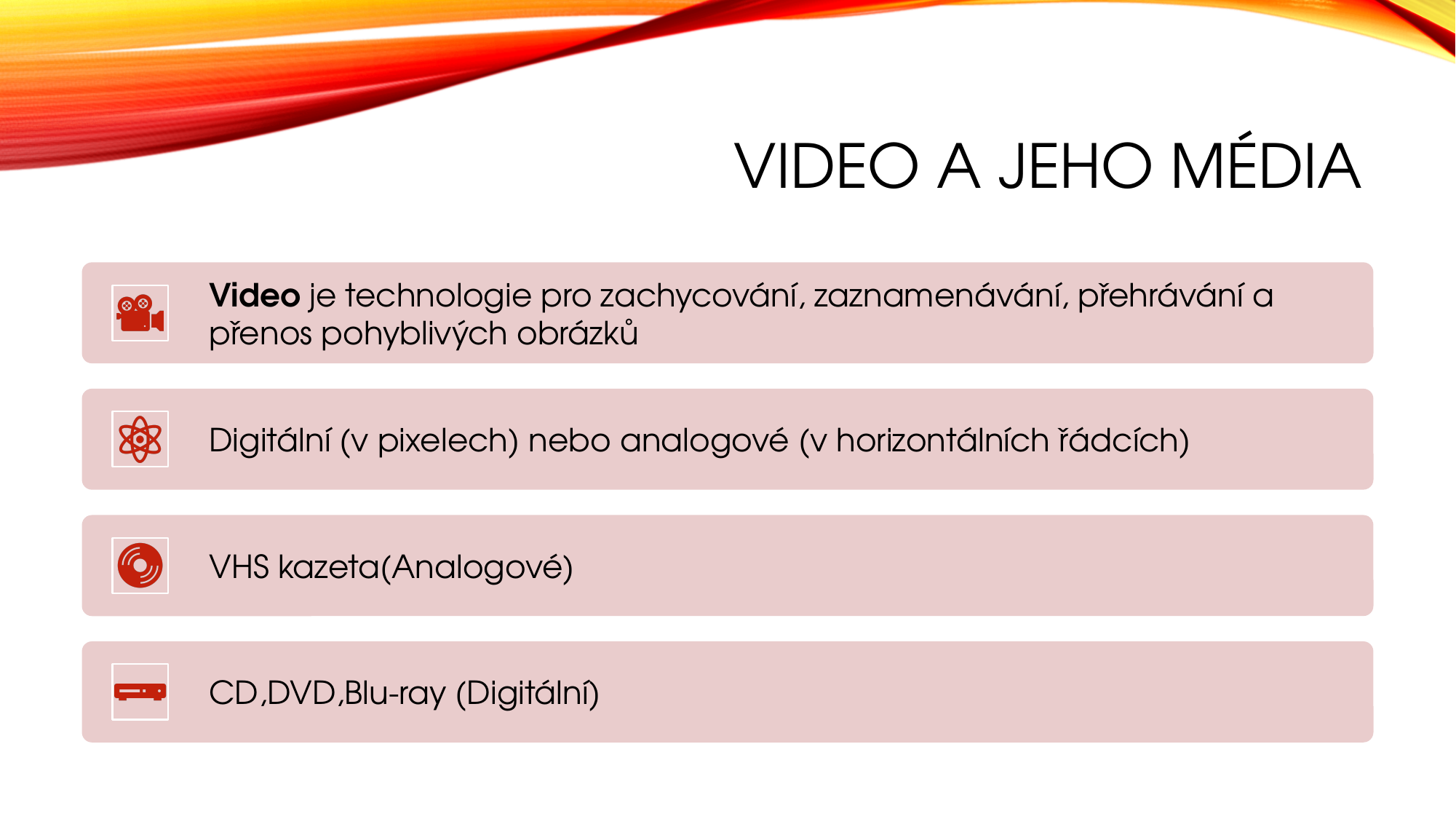

# Video a jeho média
Video je technologie pro zachycování, zaznamenávání, přehrávání a přenos pohyblivých obrázků
Digitální (v pixelech) nebo analogové (v horizontálních řádcích)
VHS kazeta(Analogové)
CD,DVD,Blu-ray (Digitální)